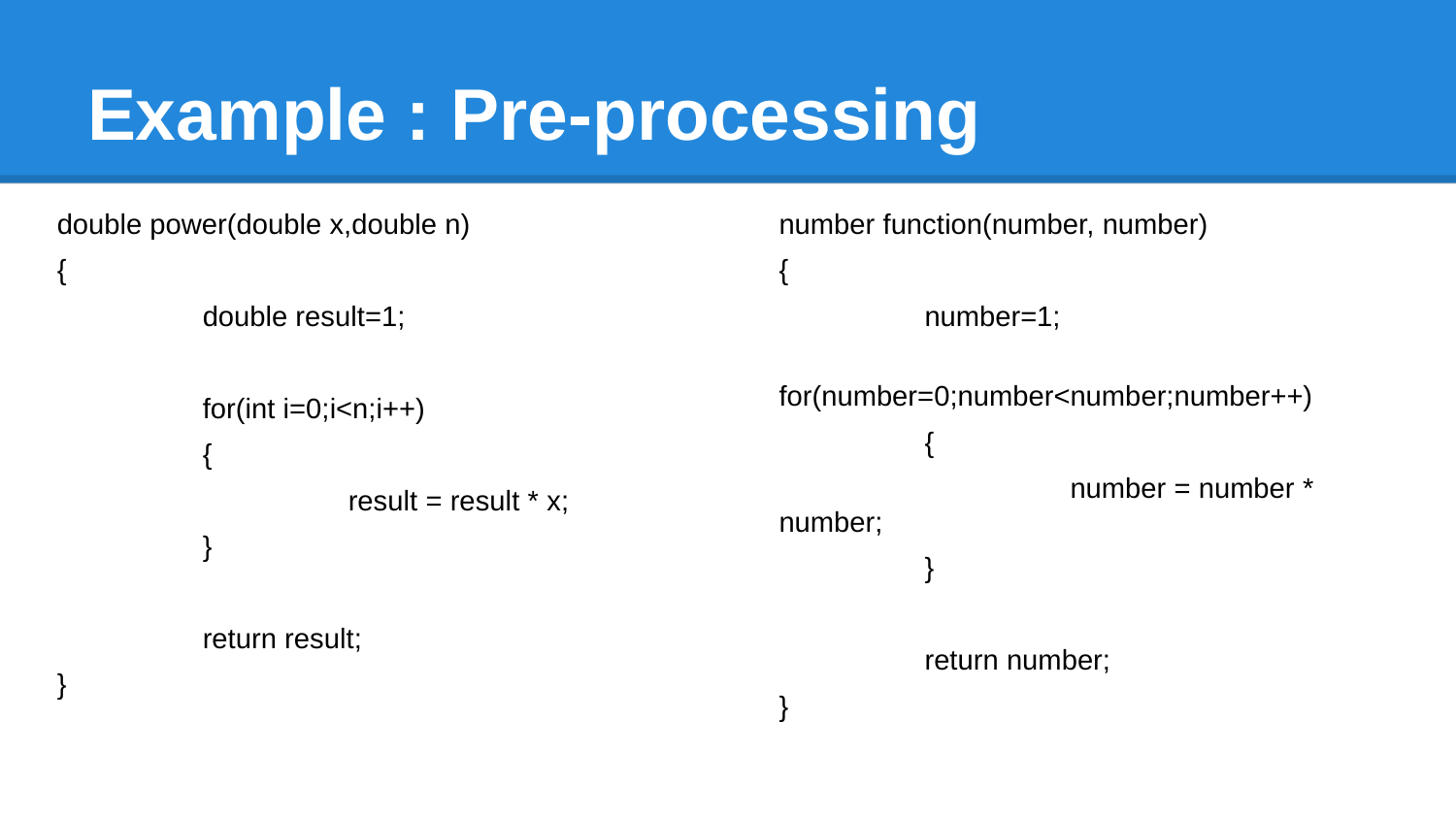

# Example : Pre-processing
double power(double x,double n)
{
	double result=1;

	for(int i=0;i<n;i++)
	{
		result = result * x;
	}

	return result;
}

number function(number, number)
{
	number=1;
		for(number=0;number<number;number++)
	{
		number = number * number;
	}

	return number;
}